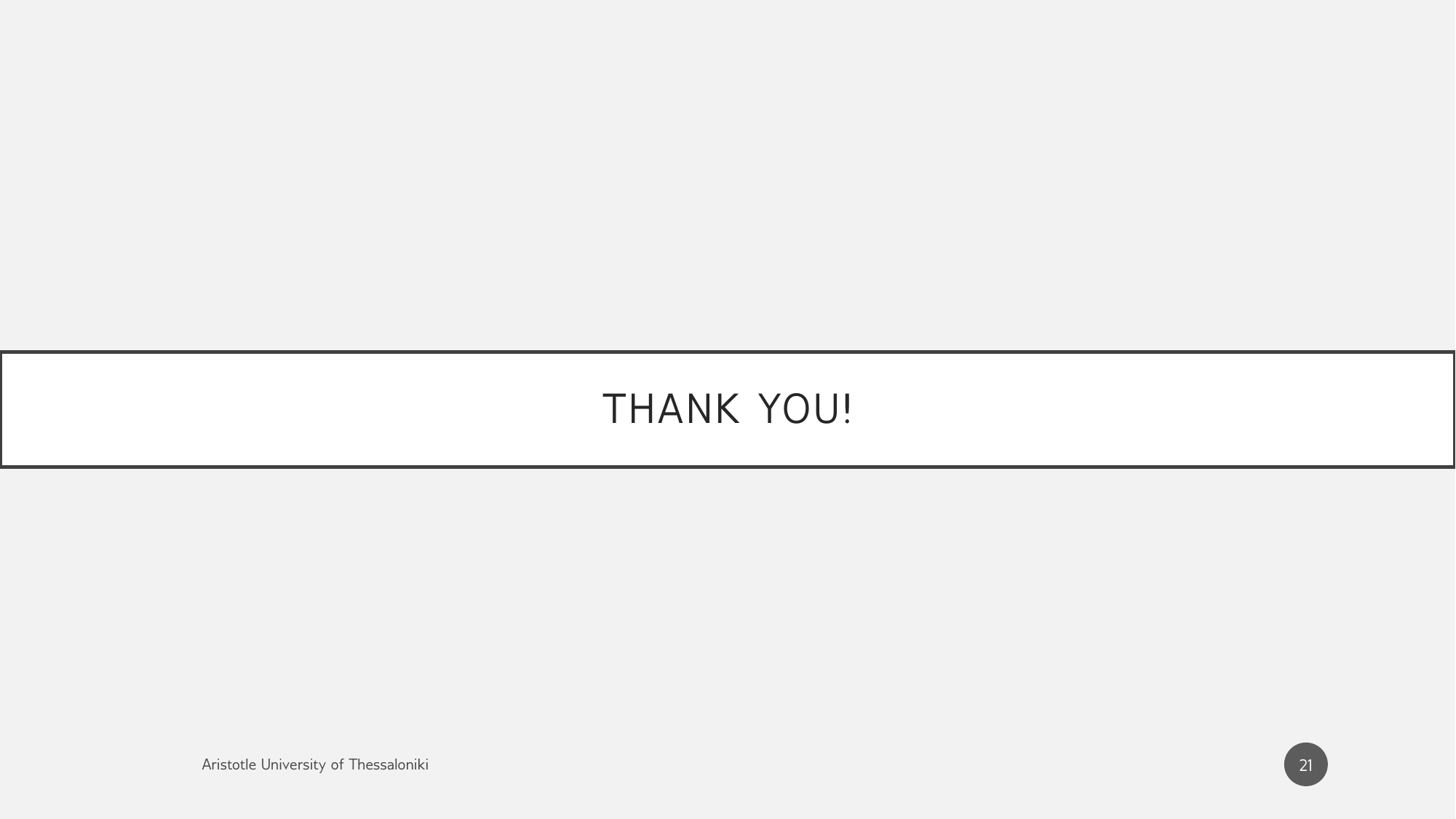

# Thank you!
21
Aristotle University of Thessaloniki